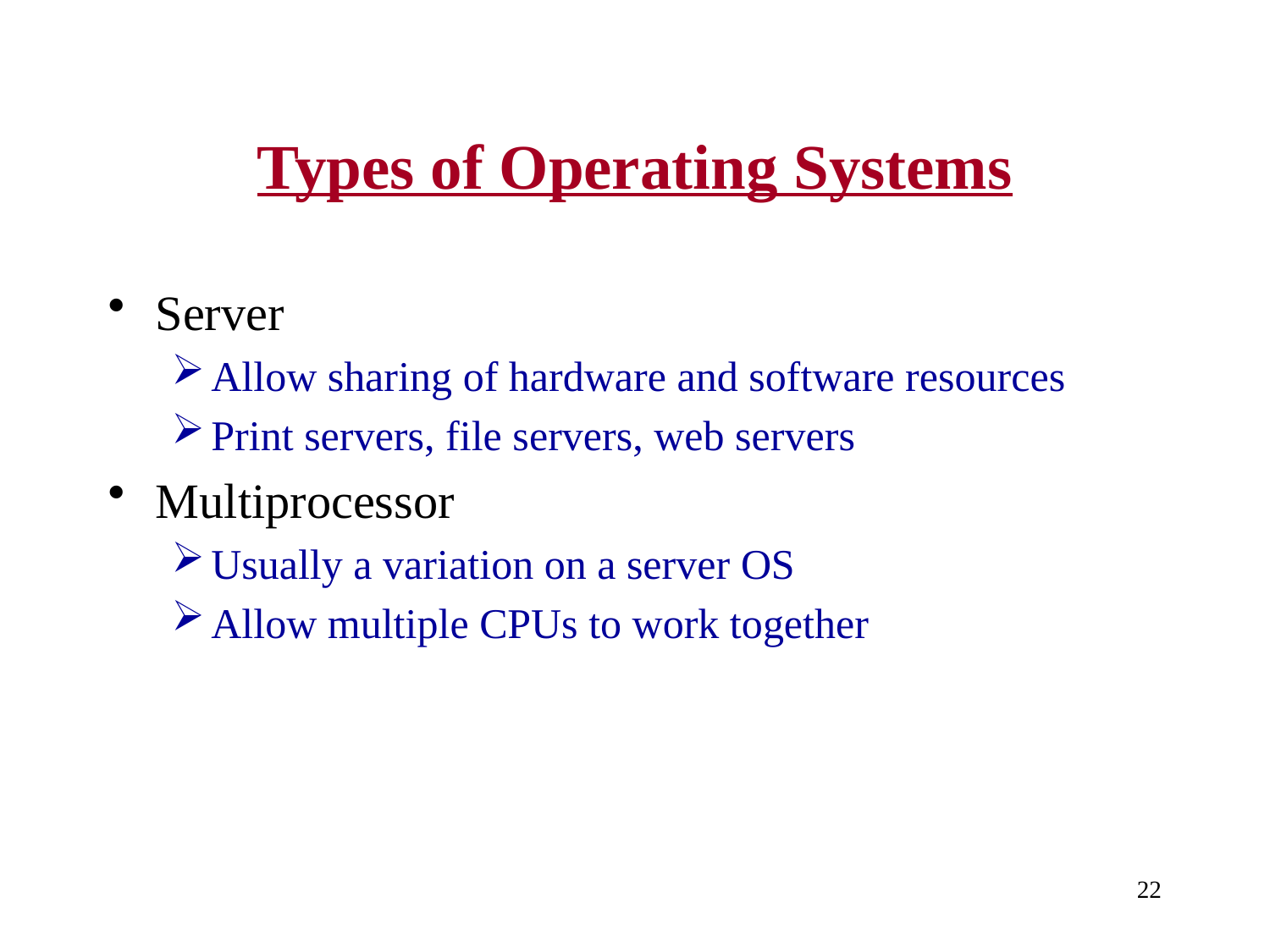

# Types of Operating Systems
Server
Allow sharing of hardware and software resources
Print servers, file servers, web servers
Multiprocessor
Usually a variation on a server OS
Allow multiple CPUs to work together
22